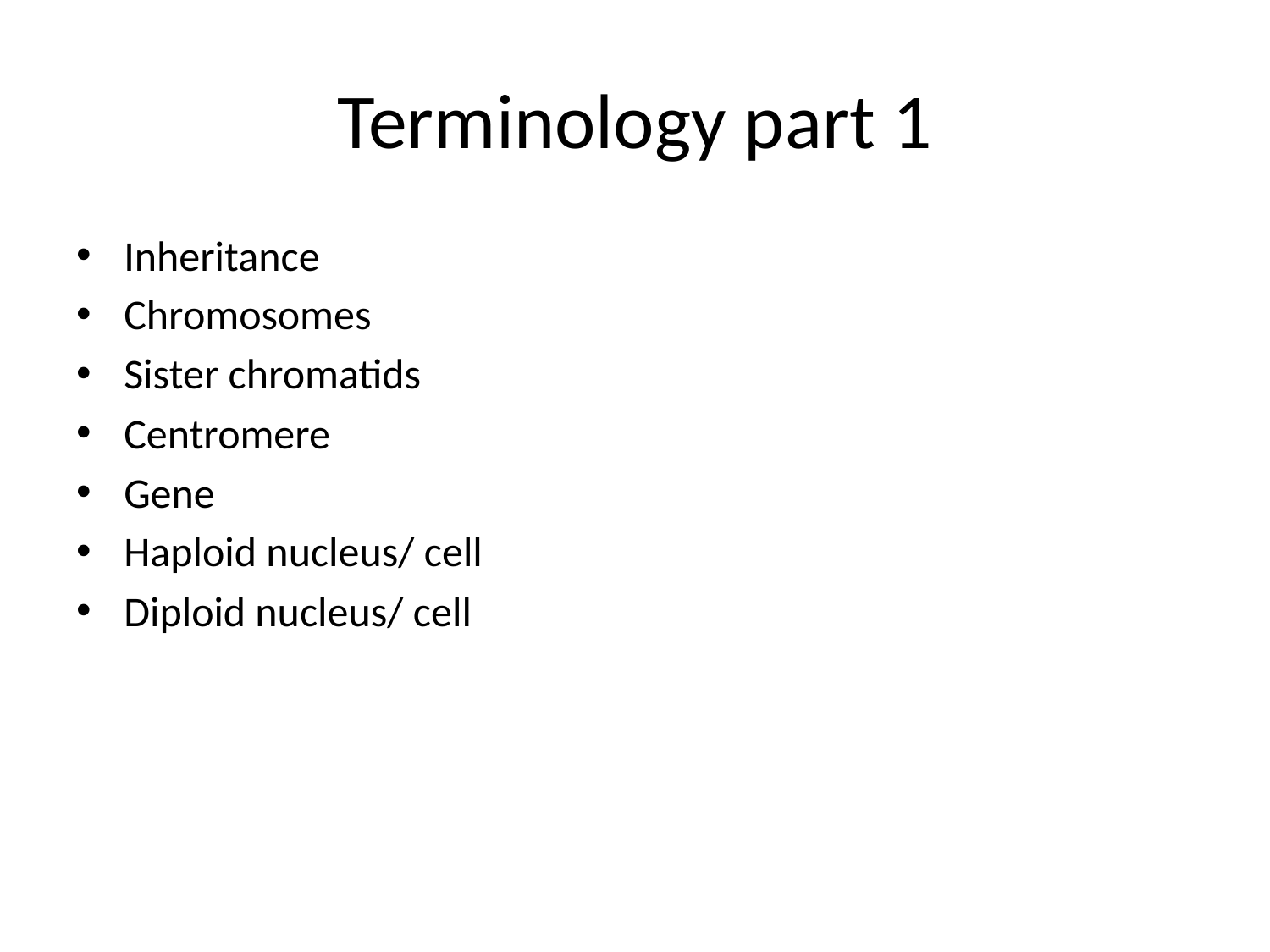

# Terminology part 1
Inheritance
Chromosomes
Sister chromatids
Centromere
Gene
Haploid nucleus/ cell
Diploid nucleus/ cell